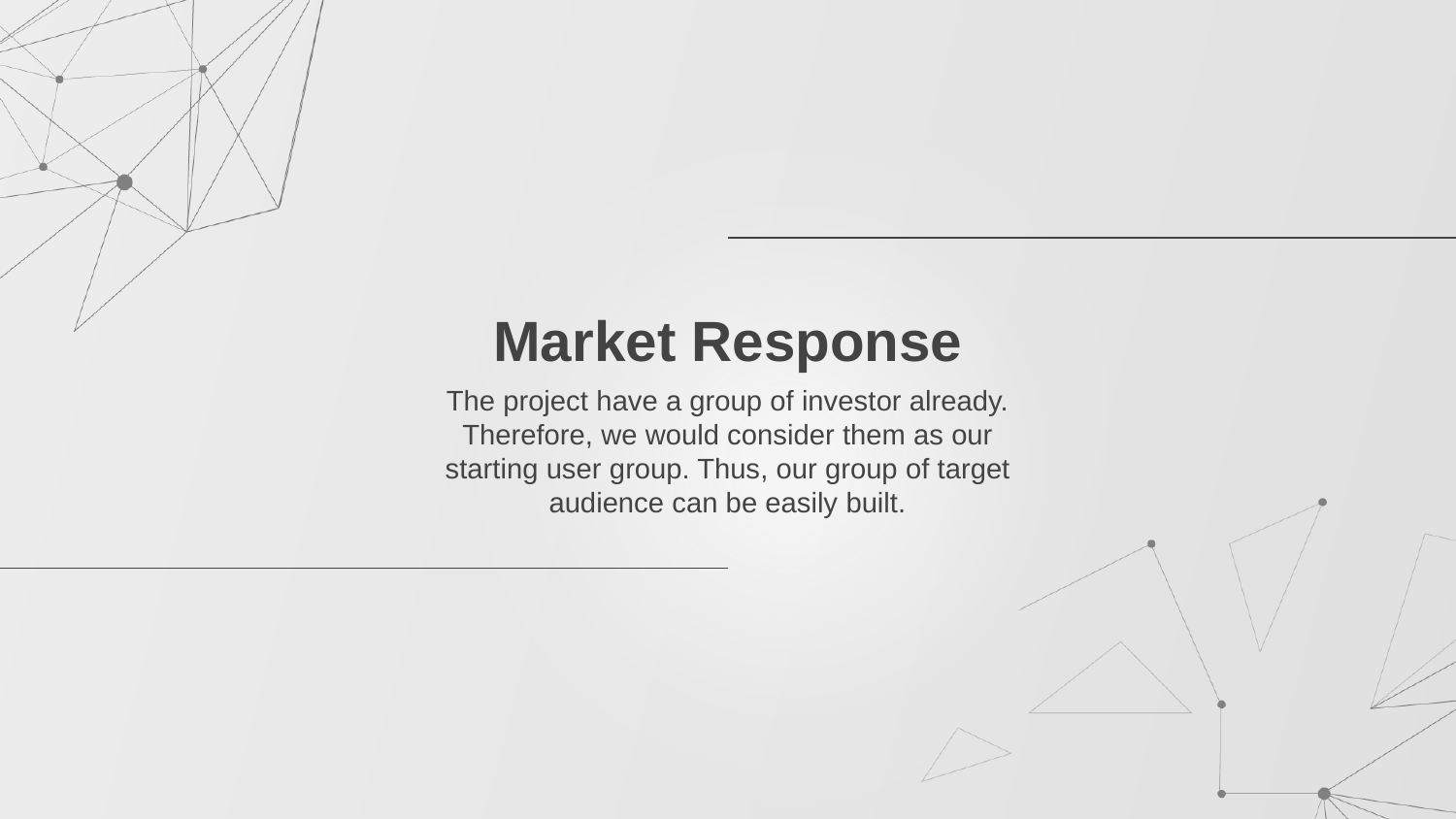

# Market Response
The project have a group of investor already. Therefore, we would consider them as our starting user group. Thus, our group of target audience can be easily built.